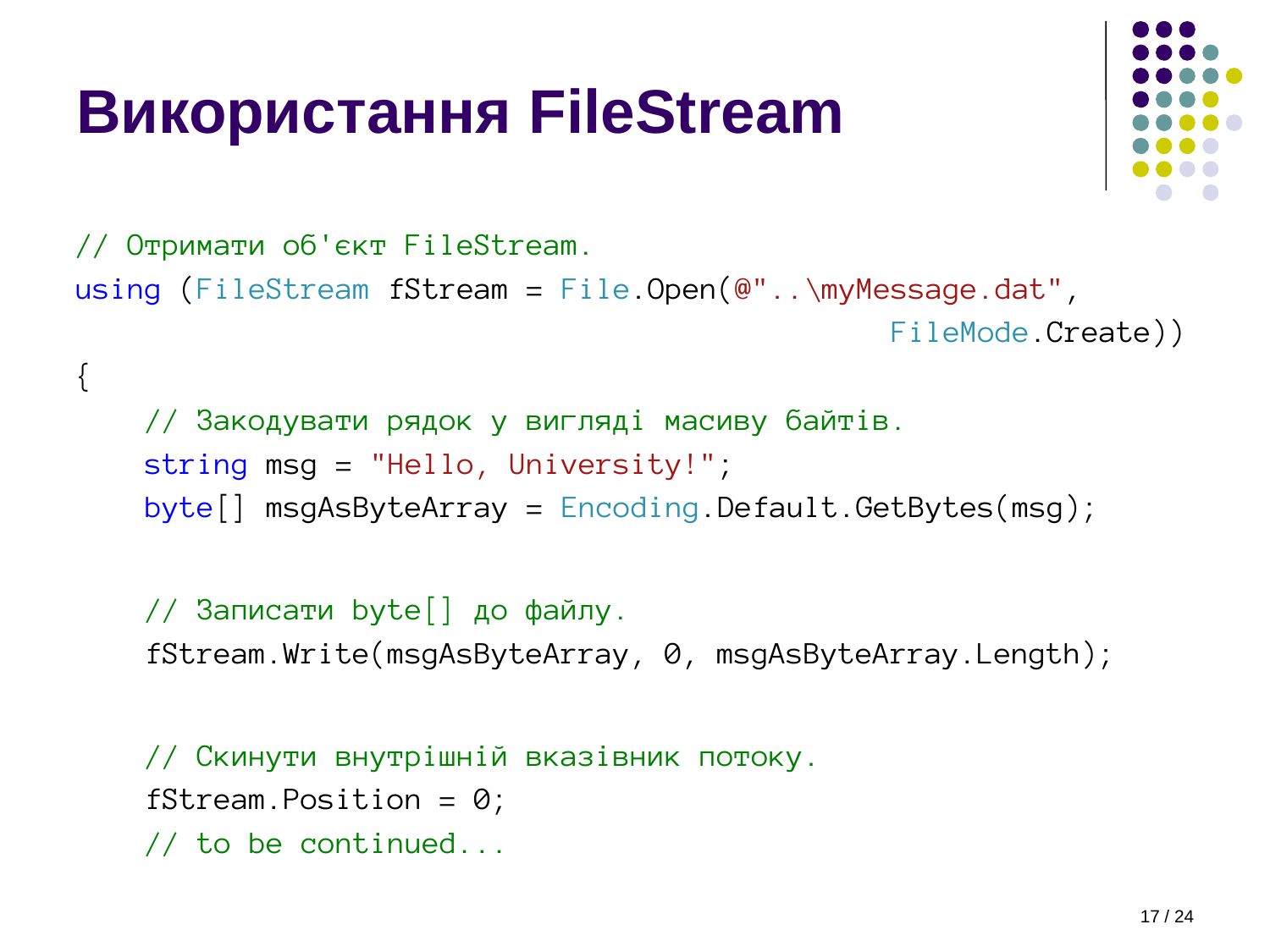

# Використання FileStream
// Отримати об'єкт FileStream.
using (FileStream fStream = File.Open(@"..\myMessage.dat",
                                               FileMode.Create))
{
    // Закодувати рядок у вигляді масиву байтів.
    string msg = "Hello, University!";
    byte[] msgAsByteArray = Encoding.Default.GetBytes(msg);

    // Записати byte[] до файлу.
    fStream.Write(msgAsByteArray, 0, msgAsByteArray.Length);

    // Скинути внутрішній вказівник потоку.
    fStream.Position = 0;
    // to be continued...
17 / 24